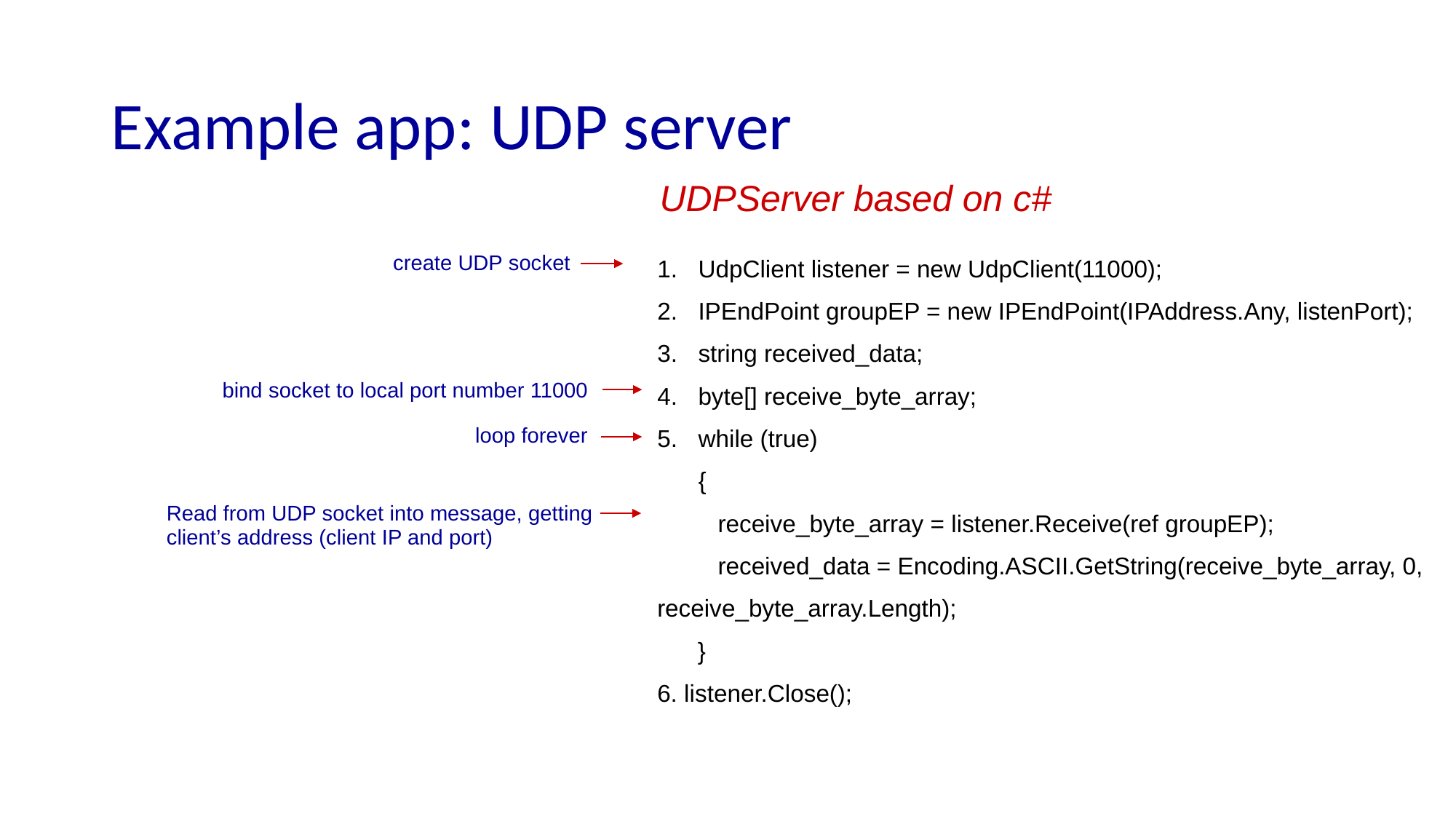

# Example app: UDP server
UDPServer based on c#
UdpClient listener = new UdpClient(11000);
IPEndPoint groupEP = new IPEndPoint(IPAddress.Any, listenPort);
string received_data;
byte[] receive_byte_array;
while (true)
{
         receive_byte_array = listener.Receive(ref groupEP);
         received_data = Encoding.ASCII.GetString(receive_byte_array, 0, receive_byte_array.Length);
      }
6. listener.Close();
create UDP socket
bind socket to local port number 11000
loop forever
Read from UDP socket into message, getting client’s address (client IP and port)